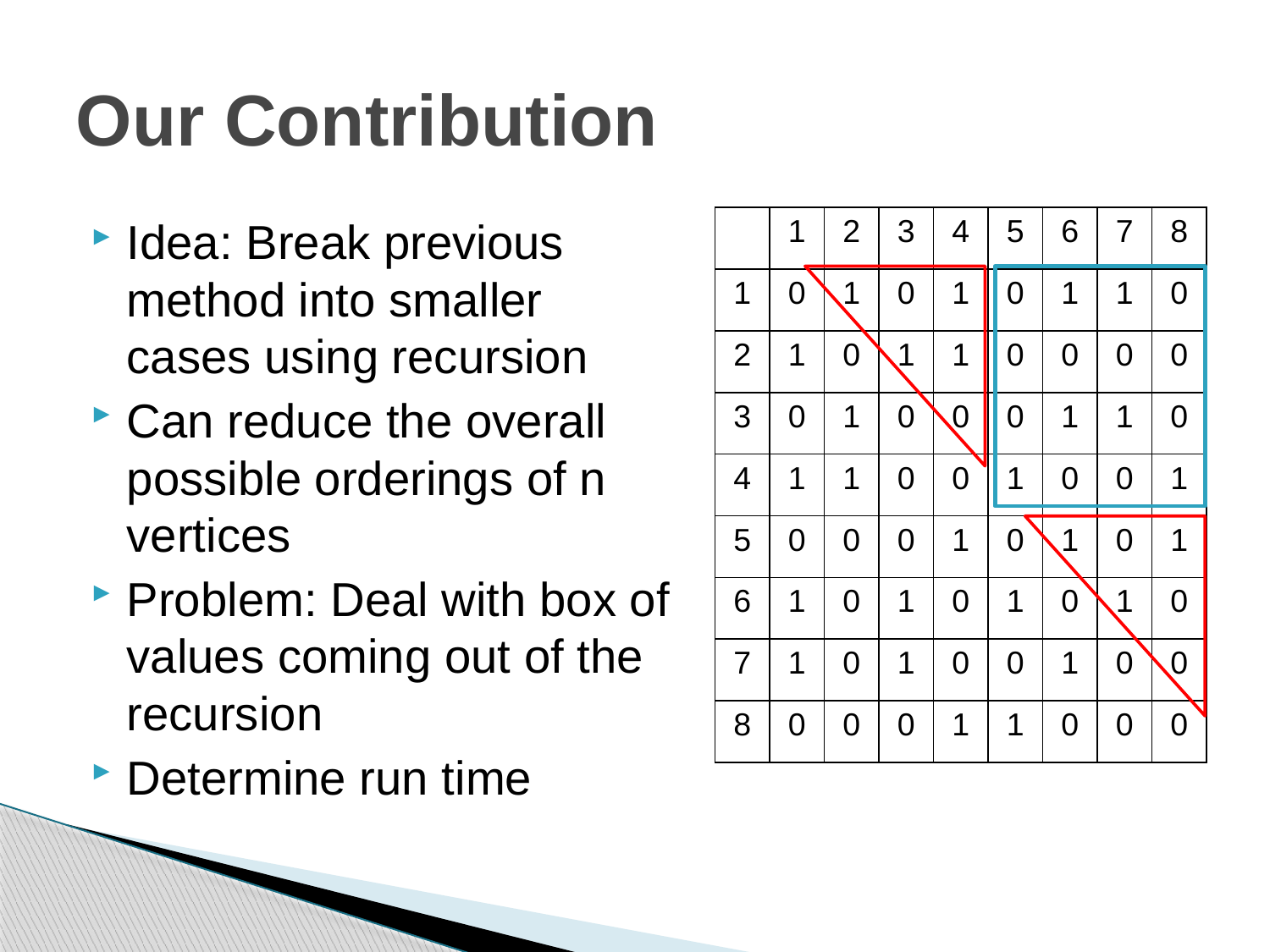

# Our Contribution
Idea: Break previous method into smaller cases using recursion
Can reduce the overall possible orderings of n vertices
Problem: Deal with box of values coming out of the recursion
Determine run time

|  | 1 | 2 | 3 | 4 | 5 | 6 | 7 | 8 |
| --- | --- | --- | --- | --- | --- | --- | --- | --- |
| 1 | 0 | 1 | 0 | 1 | 0 | 1 | 1 | 0 |
| 2 | 1 | 0 | 1 | 1 | 0 | 0 | 0 | 0 |
| 3 | 0 | 1 | 0 | 0 | 0 | 1 | 1 | 0 |
| 4 | 1 | 1 | 0 | 0 | 1 | 0 | 0 | 1 |
| 5 | 0 | 0 | 0 | 1 | 0 | 1 | 0 | 1 |
| 6 | 1 | 0 | 1 | 0 | 1 | 0 | 1 | 0 |
| 7 | 1 | 0 | 1 | 0 | 0 | 1 | 0 | 0 |
| 8 | 0 | 0 | 0 | 1 | 1 | 0 | 0 | 0 |